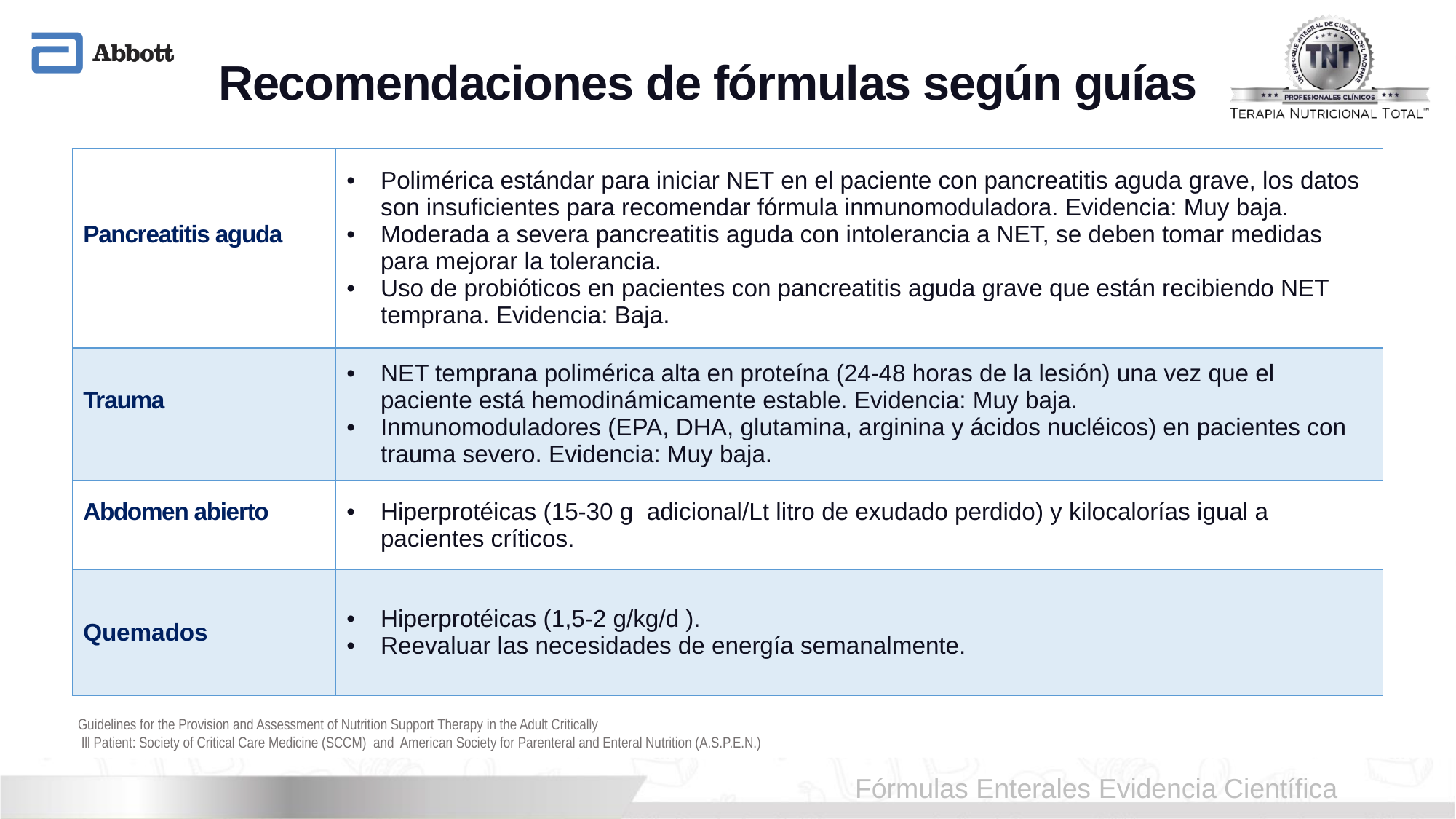

Recomendaciones de fórmulas según guías

| Pancreatitis aguda | Polimérica estándar para iniciar NET en el paciente con pancreatitis aguda grave, los datos son insuficientes para recomendar fórmula inmunomoduladora. Evidencia: Muy baja. Moderada a severa pancreatitis aguda con intolerancia a NET, se deben tomar medidas para mejorar la tolerancia. Uso de probióticos en pacientes con pancreatitis aguda grave que están recibiendo NET temprana. Evidencia: Baja. |
| --- | --- |
| Trauma | NET temprana polimérica alta en proteína (24-48 horas de la lesión) una vez que el paciente está hemodinámicamente estable. Evidencia: Muy baja. Inmunomoduladores (EPA, DHA, glutamina, arginina y ácidos nucléicos) en pacientes con trauma severo. Evidencia: Muy baja. |
| Abdomen abierto | Hiperprotéicas (15-30 g adicional/Lt litro de exudado perdido) y kilocalorías igual a pacientes críticos. |
| Quemados | Hiperprotéicas (1,5-2 g/kg/d ). Reevaluar las necesidades de energía semanalmente. |

Guidelines for the Provision and Assessment of Nutrition Support Therapy in the Adult Critically
 Ill Patient: Society of Critical Care Medicine (SCCM)  and  American Society for Parenteral and Enteral Nutrition (A.S.P.E.N.)